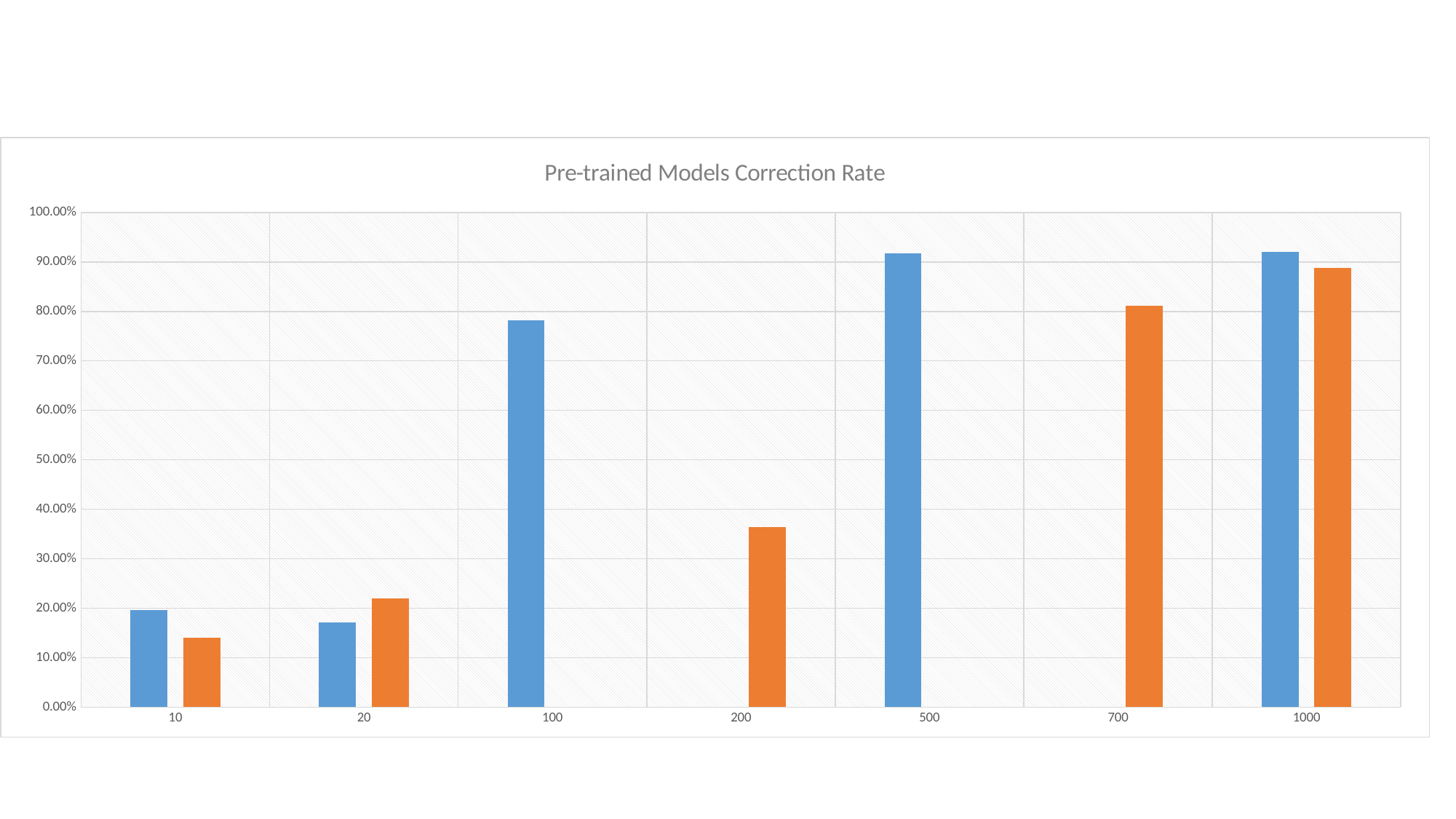

### Chart: Pre-trained Models Correction Rate

| Category | ResNet18_ImageNet_CNTK | ResNet152_ImageNet_CNTK |
|---|---|---|
| 10 | 0.1957 | 0.14 |
| 20 | 0.171428571428571 | 0.22 |
| 100 | 0.7814 | None |
| 200 | None | 0.364285714285714 |
| 500 | 0.917142857142857 | None |
| 700 | None | 0.811428571428571 |
| 1000 | 0.92 | 0.888571428571428 |